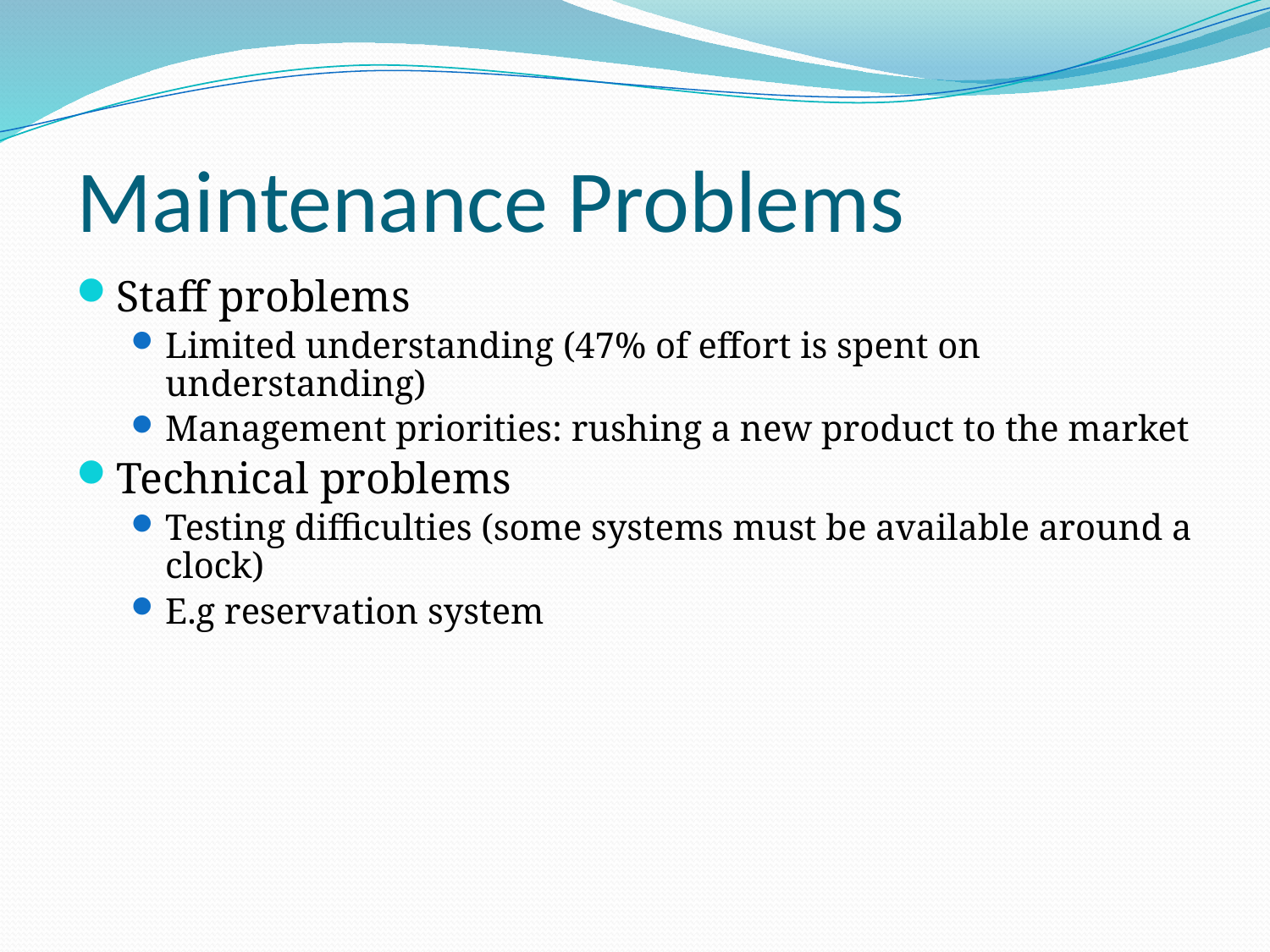

# Maintenance Problems
Staff problems
Limited understanding (47% of effort is spent on understanding)
Management priorities: rushing a new product to the market
Technical problems
Testing difficulties (some systems must be available around a clock)
E.g reservation system